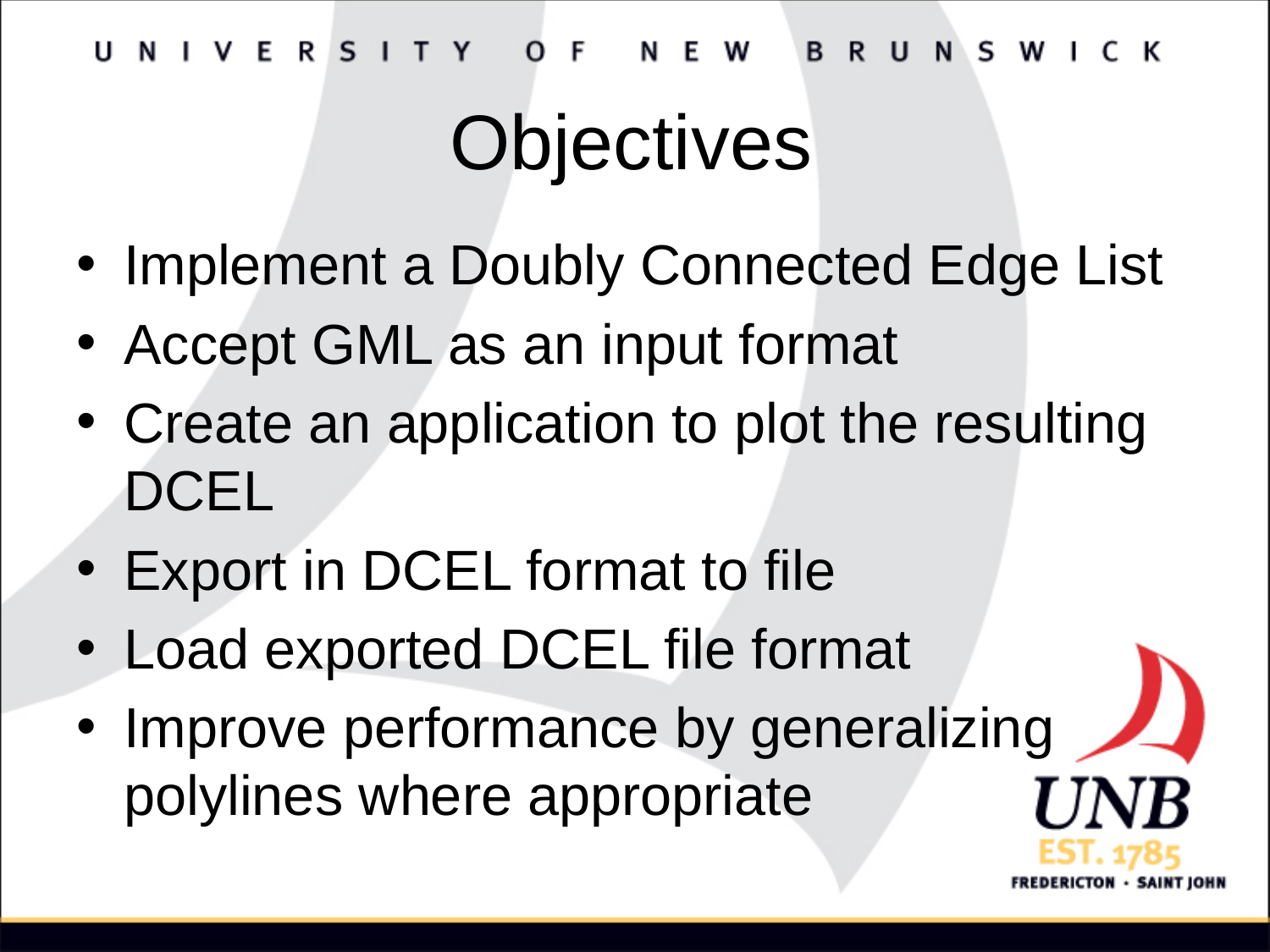

# Objectives
Implement a Doubly Connected Edge List
Accept GML as an input format
Create an application to plot the resulting DCEL
Export in DCEL format to file
Load exported DCEL file format
Improve performance by generalizing polylines where appropriate